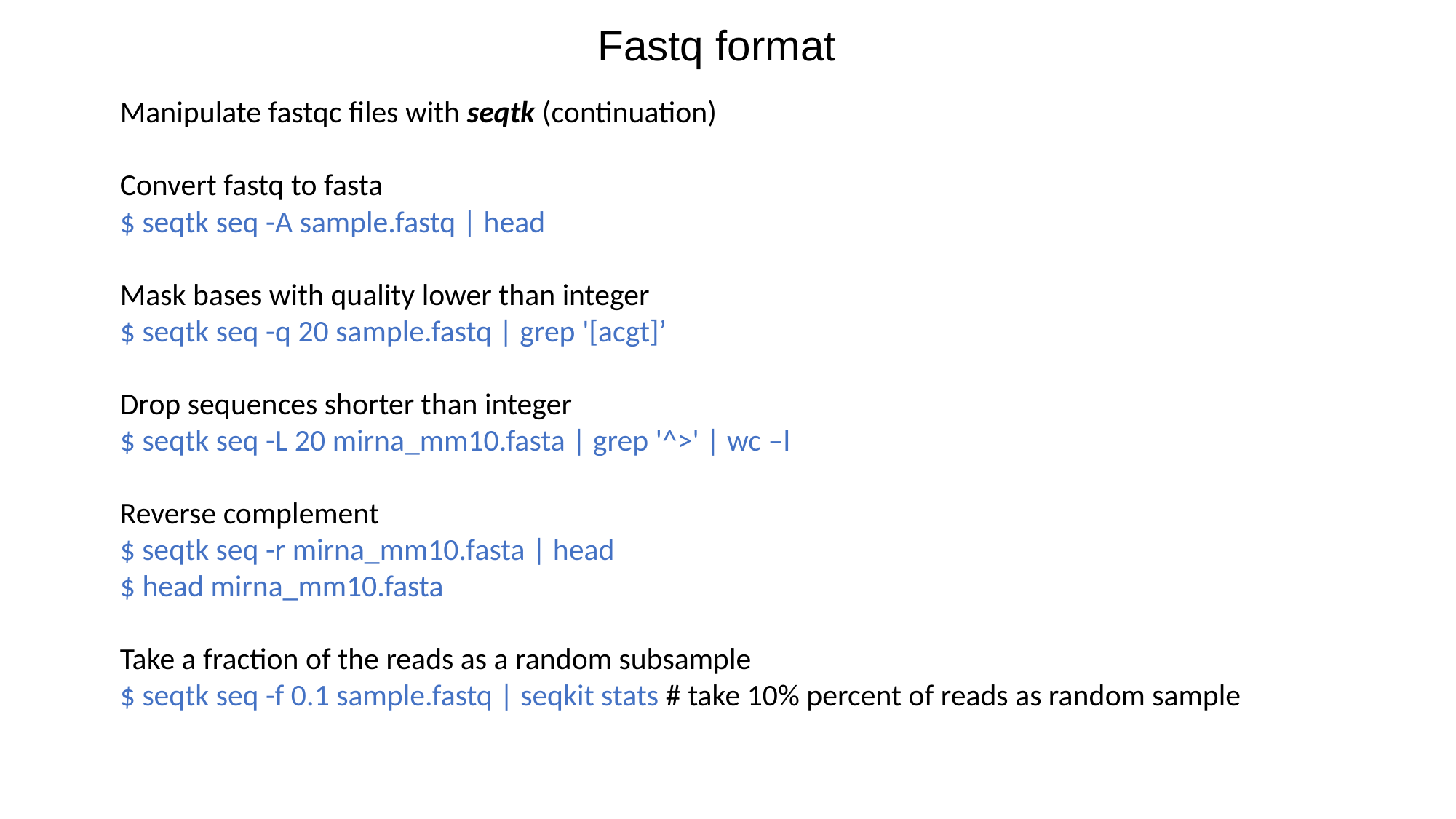

Fastq format
Manipulate fastqc files with seqtk (continuation)

Convert fastq to fasta
$ seqtk seq -A sample.fastq | head

Mask bases with quality lower than integer
$ seqtk seq -q 20 sample.fastq | grep '[acgt]’

Drop sequences shorter than integer
$ seqtk seq -L 20 mirna_mm10.fasta | grep '^>' | wc –l

Reverse complement
$ seqtk seq -r mirna_mm10.fasta | head
$ head mirna_mm10.fasta

Take a fraction of the reads as a random subsample
$ seqtk seq -f 0.1 sample.fastq | seqkit stats # take 10% percent of reads as random sample